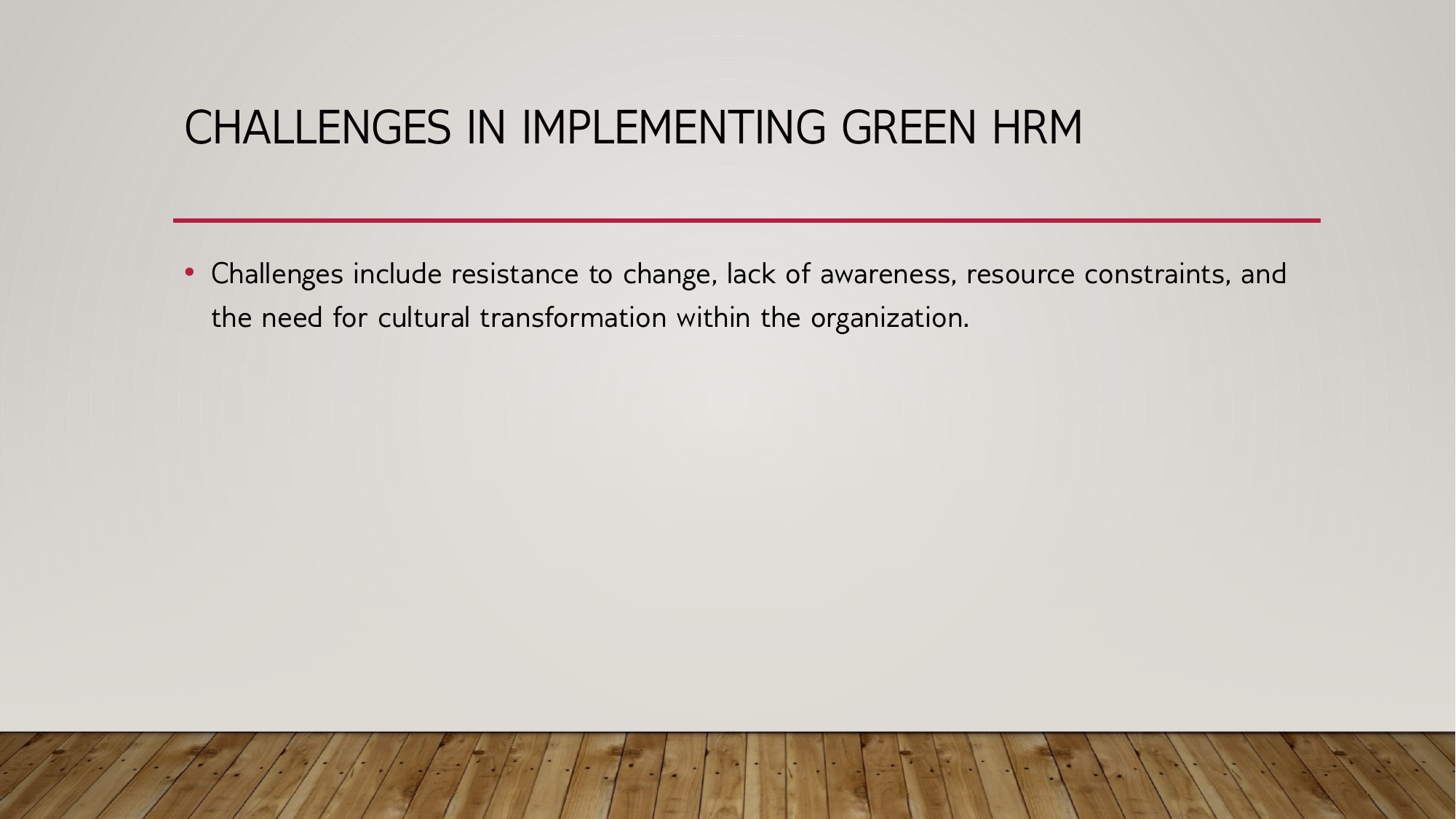

# Challenges in Implementing Green HRM
Challenges include resistance to change, lack of awareness, resource constraints, and the need for cultural transformation within the organization.